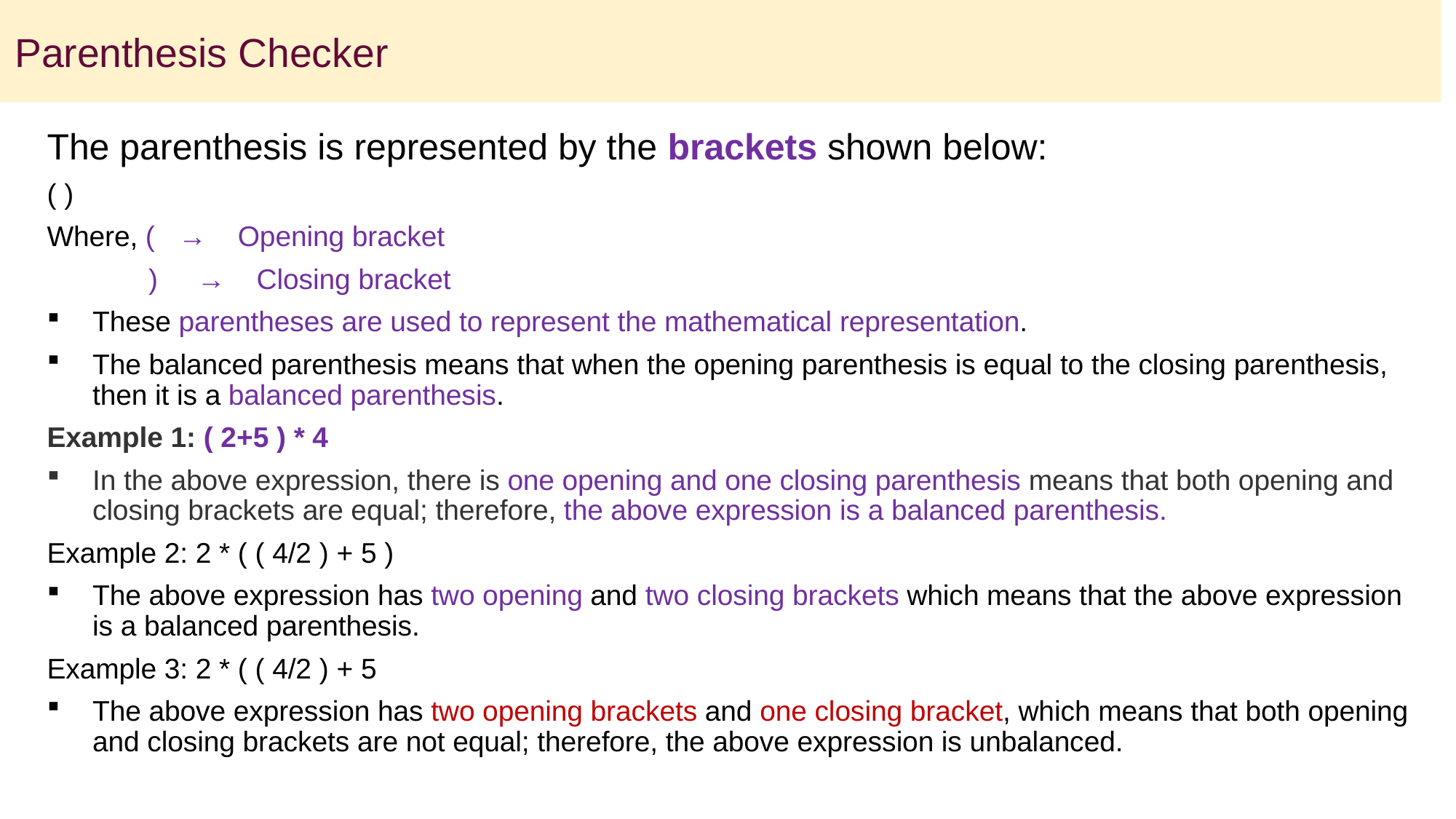

Parenthesis Checker
The parenthesis is represented by the brackets shown below:
( )
Where, (   →    Opening bracket
             )     →    Closing bracket
These parentheses are used to represent the mathematical representation.
The balanced parenthesis means that when the opening parenthesis is equal to the closing parenthesis, then it is a balanced parenthesis.
Example 1: ( 2+5 ) * 4
In the above expression, there is one opening and one closing parenthesis means that both opening and closing brackets are equal; therefore, the above expression is a balanced parenthesis.
Example 2: 2 * ( ( 4/2 ) + 5 )
The above expression has two opening and two closing brackets which means that the above expression is a balanced parenthesis.
Example 3: 2 * ( ( 4/2 ) + 5
The above expression has two opening brackets and one closing bracket, which means that both opening and closing brackets are not equal; therefore, the above expression is unbalanced.